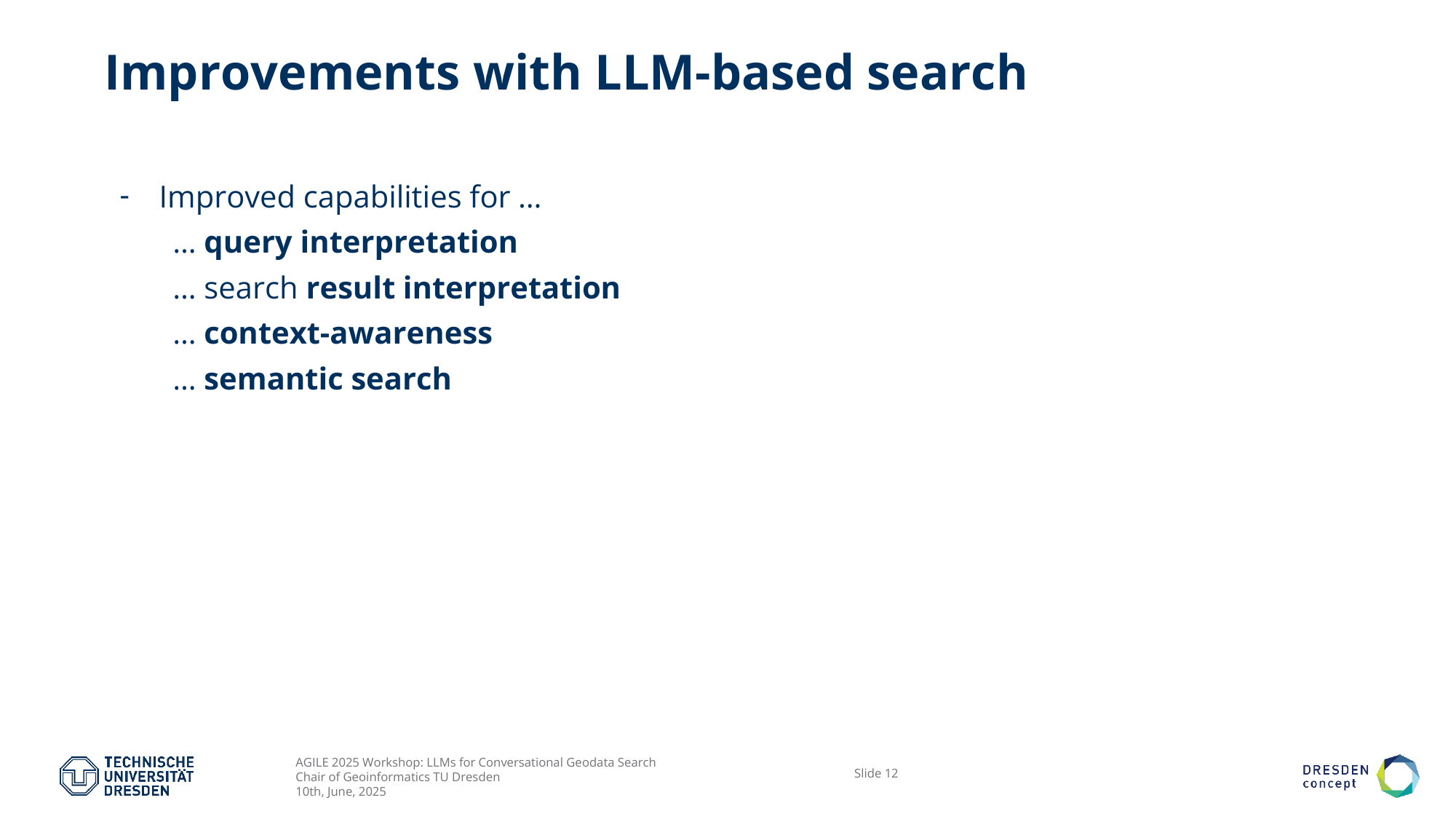

# Improvements with LLM-based search
Improved capabilities for …
… query interpretation
… search result interpretation
… context-awareness
… semantic search